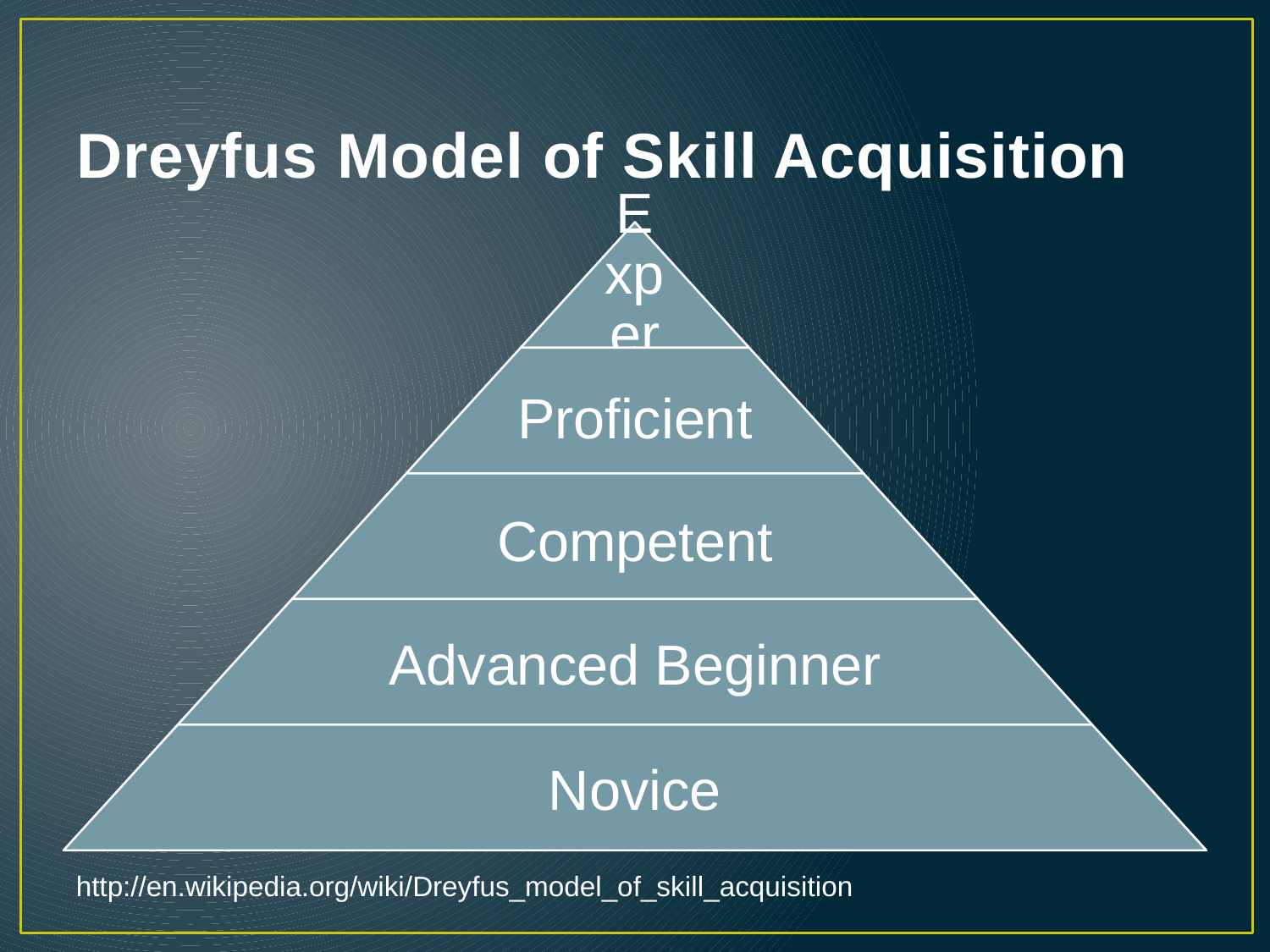

# Dreyfus Model of Skill Acquisition
Expert
Proficient
Competent
Advanced Beginner
Novice
http://en.wikipedia.org/wiki/Dreyfus_model_of_skill_acquisition